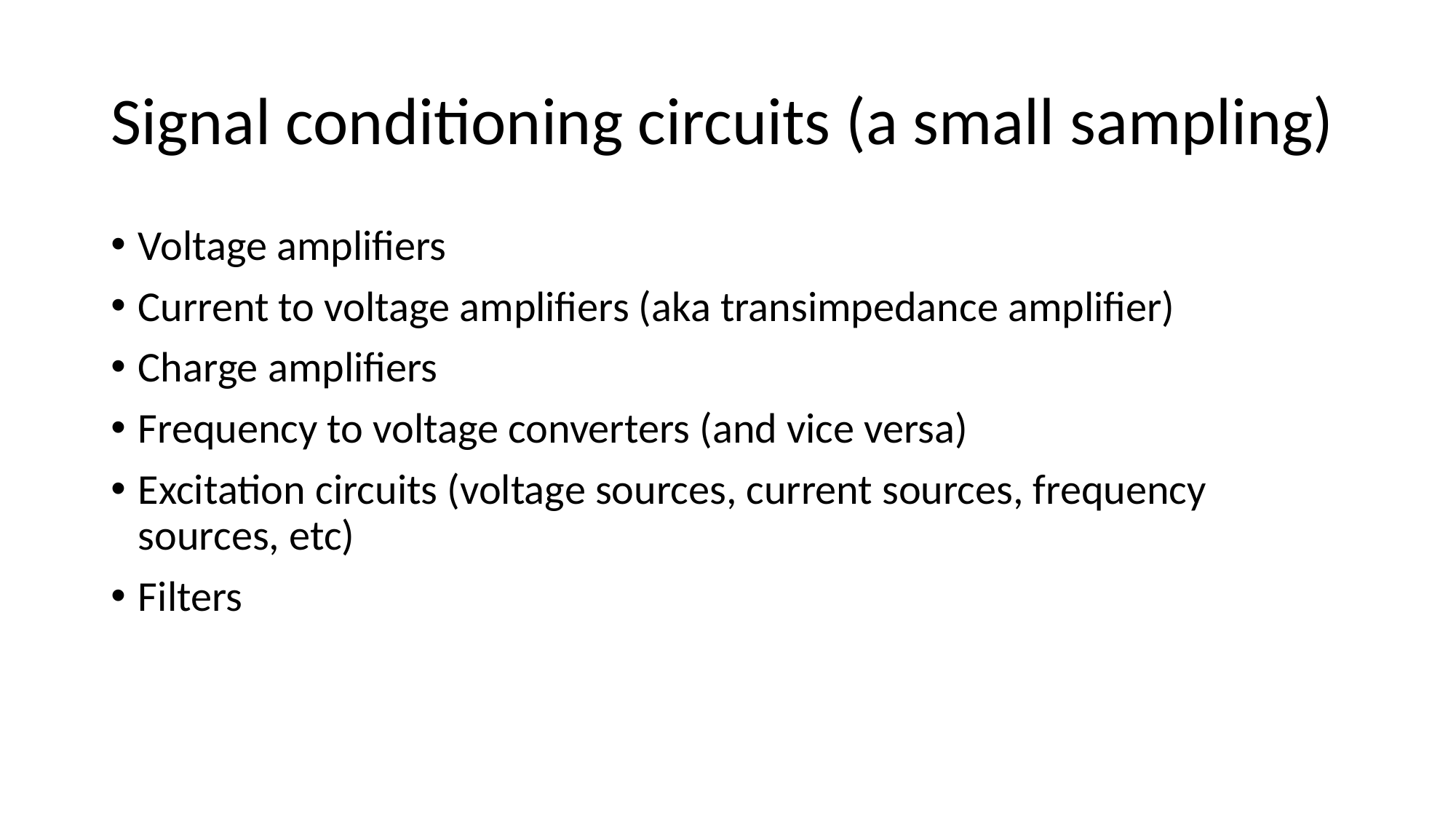

# Signal conditioning circuits (a small sampling)
Voltage amplifiers
Current to voltage amplifiers (aka transimpedance amplifier)
Charge amplifiers
Frequency to voltage converters (and vice versa)
Excitation circuits (voltage sources, current sources, frequency sources, etc)
Filters